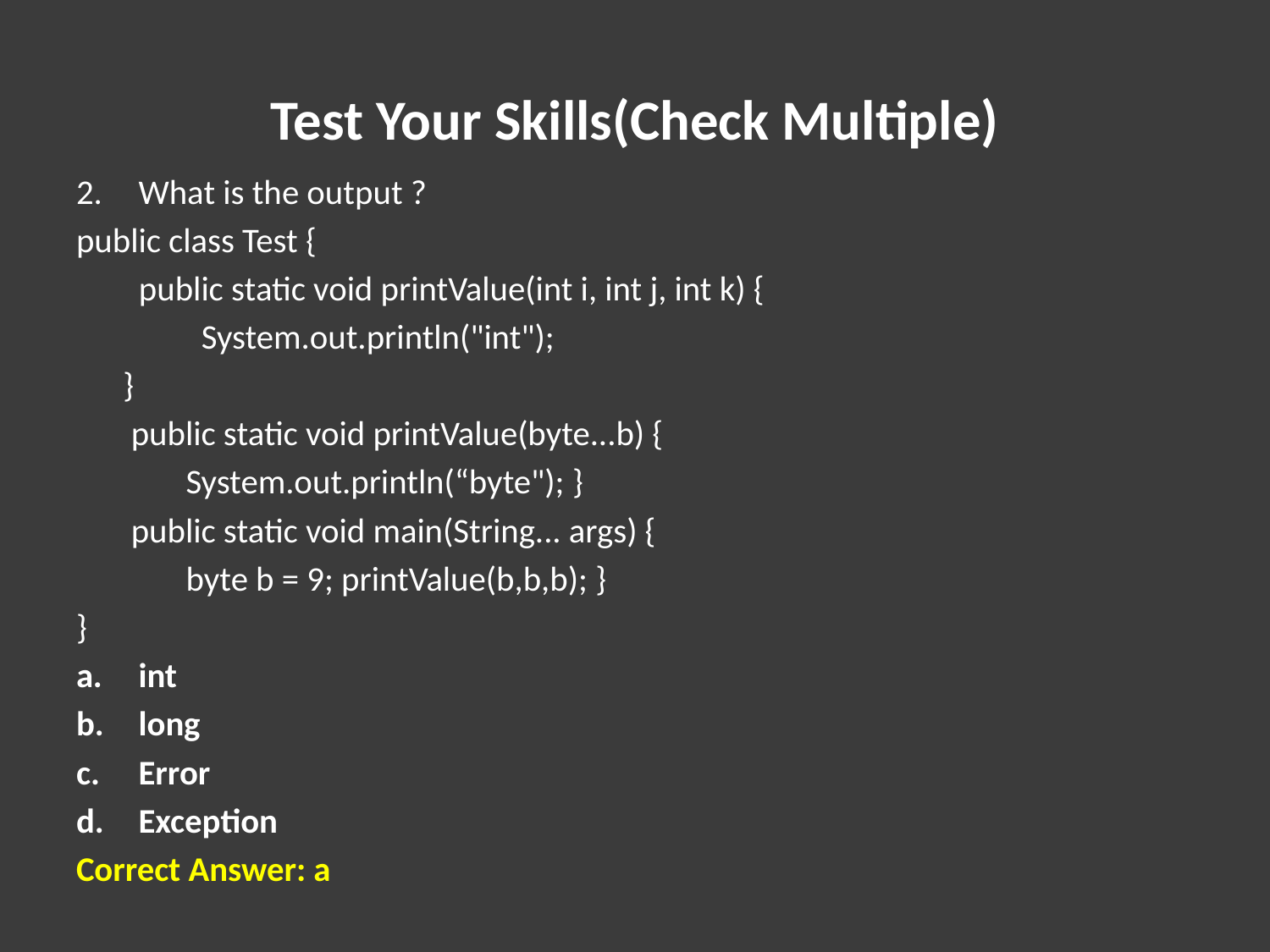

# Test Your Skills(Check Multiple)
What is the output ?
public class Test {
        public static void printValue(int i, int j, int k) {
                System.out.println("int");
      }
       public static void printValue(byte...b) {
              System.out.println(“byte"); }
       public static void main(String... args) {
              byte b = 9; printValue(b,b,b); }
}
int
long
Error
Exception
Correct Answer: a